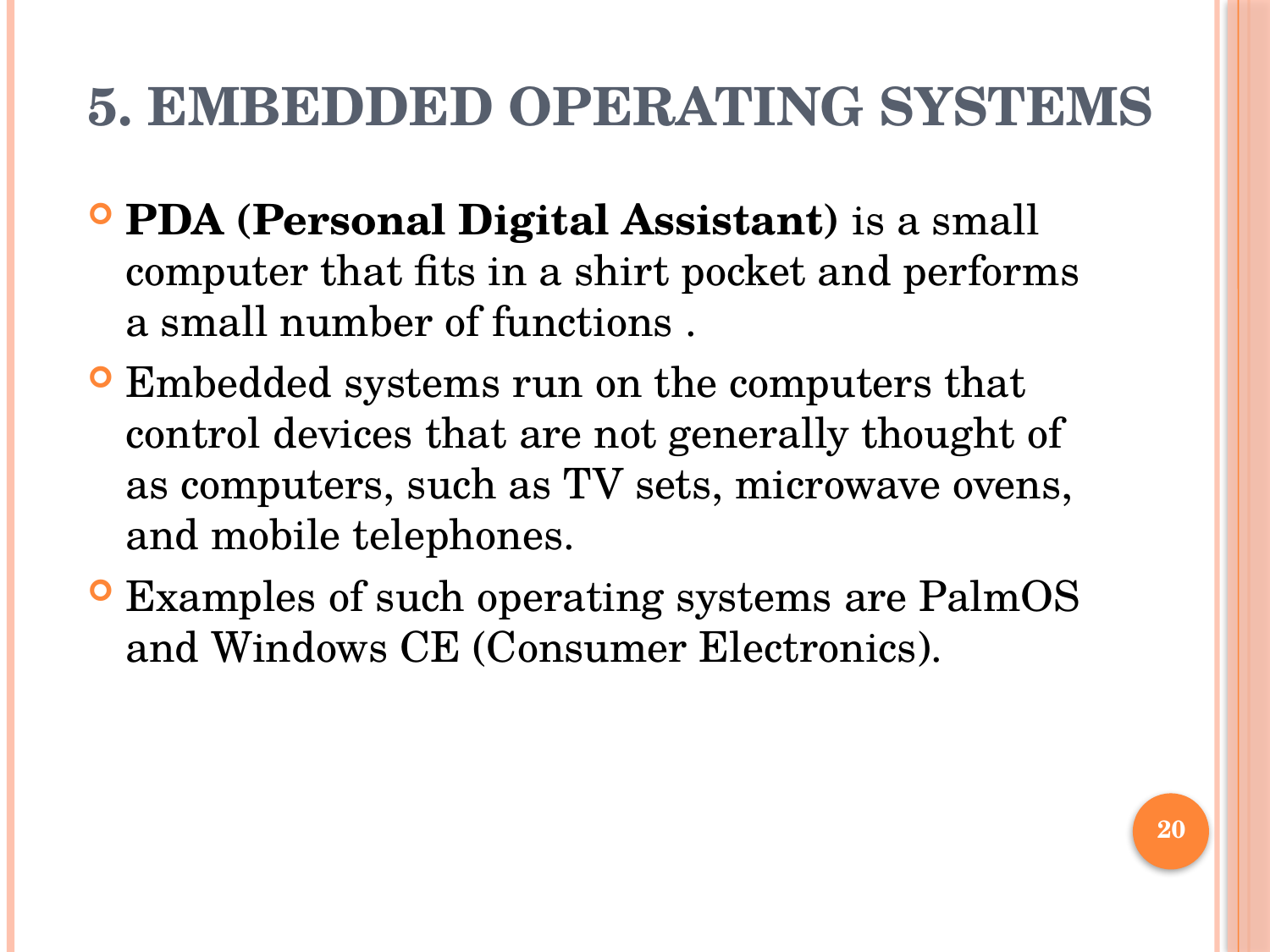

# 5. Embedded Operating Systems
PDA (Personal Digital Assistant) is a small computer that fits in a shirt pocket and performs a small number of functions .
Embedded systems run on the computers that control devices that are not generally thought of as computers, such as TV sets, microwave ovens, and mobile telephones.
Examples of such operating systems are PalmOS and Windows CE (Consumer Electronics).
20